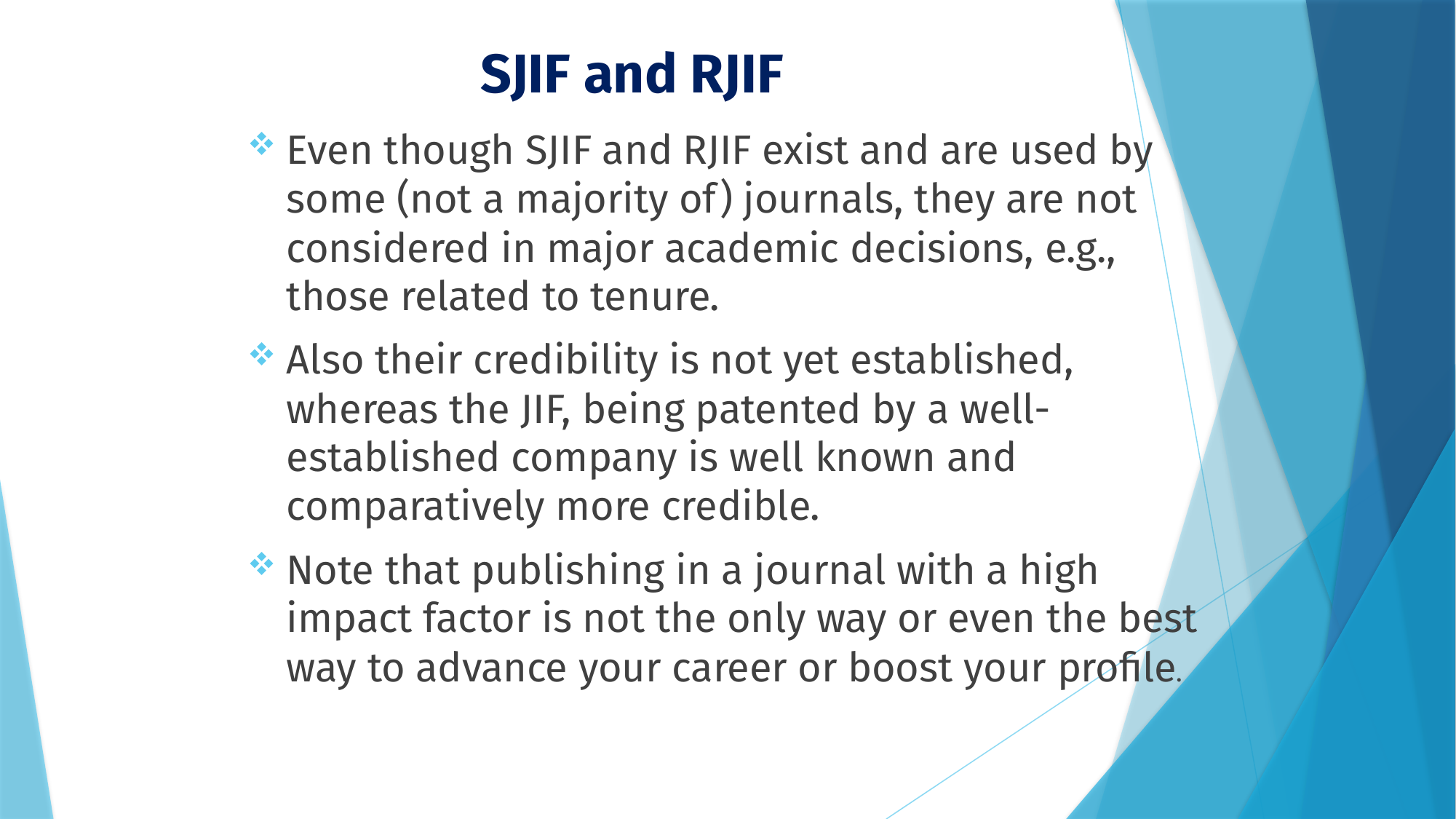

# SJIF and RJIF
Even though SJIF and RJIF exist and are used by some (not a majority of) journals, they are not considered in major academic decisions, e.g., those related to tenure.
Also their credibility is not yet established, whereas the JIF, being patented by a well-established company is well known and comparatively more credible.
Note that publishing in a journal with a high impact factor is not the only way or even the best way to advance your career or boost your profile.